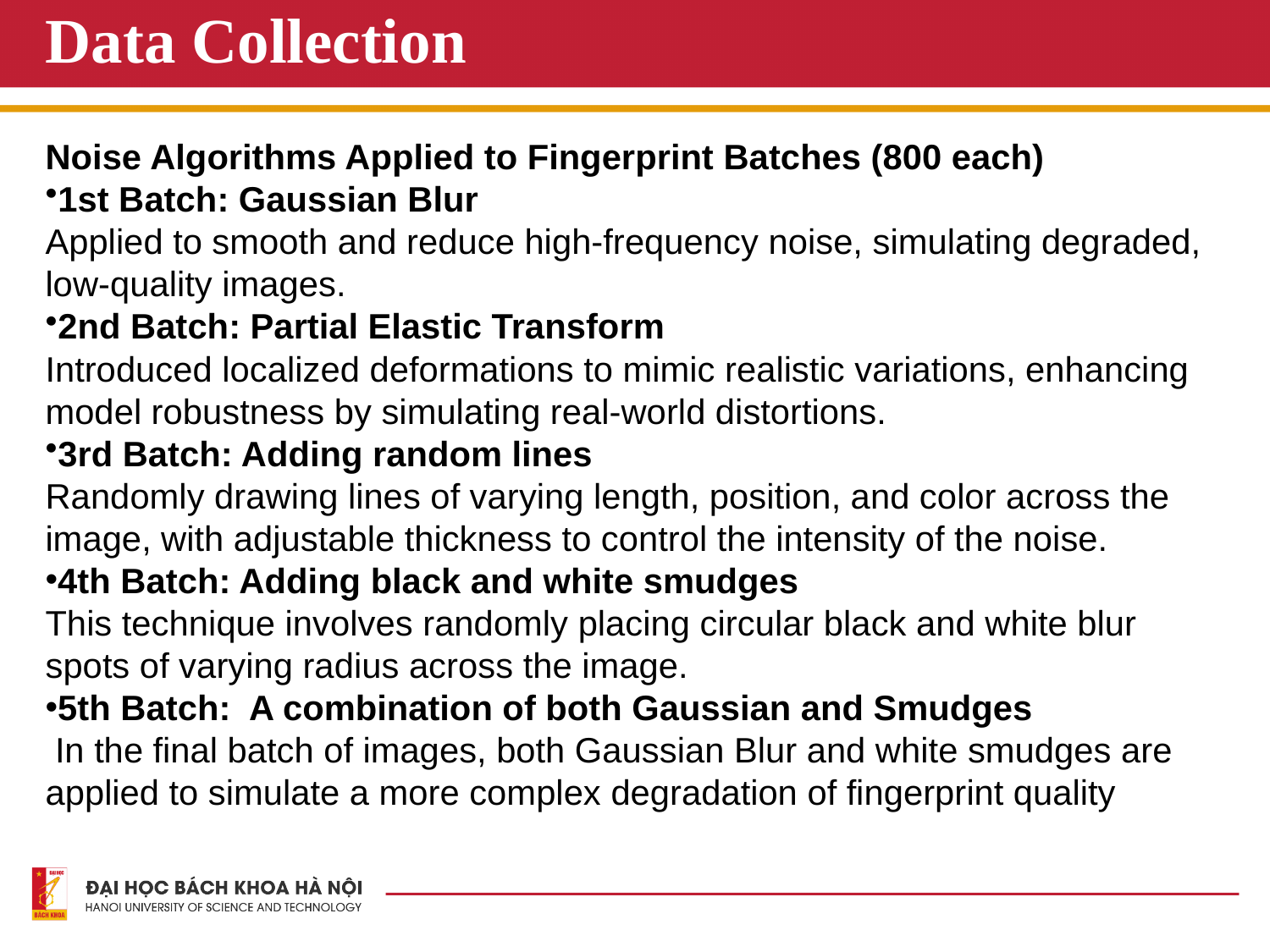

# Data Collection
Noise Algorithms Applied to Fingerprint Batches (800 each)
1st Batch: Gaussian Blur
Applied to smooth and reduce high-frequency noise, simulating degraded, low-quality images.
2nd Batch: Partial Elastic Transform
Introduced localized deformations to mimic realistic variations, enhancing model robustness by simulating real-world distortions.
3rd Batch: Adding random lines
Randomly drawing lines of varying length, position, and color across the image, with adjustable thickness to control the intensity of the noise.
4th Batch: Adding black and white smudges
This technique involves randomly placing circular black and white blur spots of varying radius across the image.
5th Batch:  A combination of both Gaussian and Smudges
 In the final batch of images, both Gaussian Blur and white smudges are applied to simulate a more complex degradation of fingerprint quality